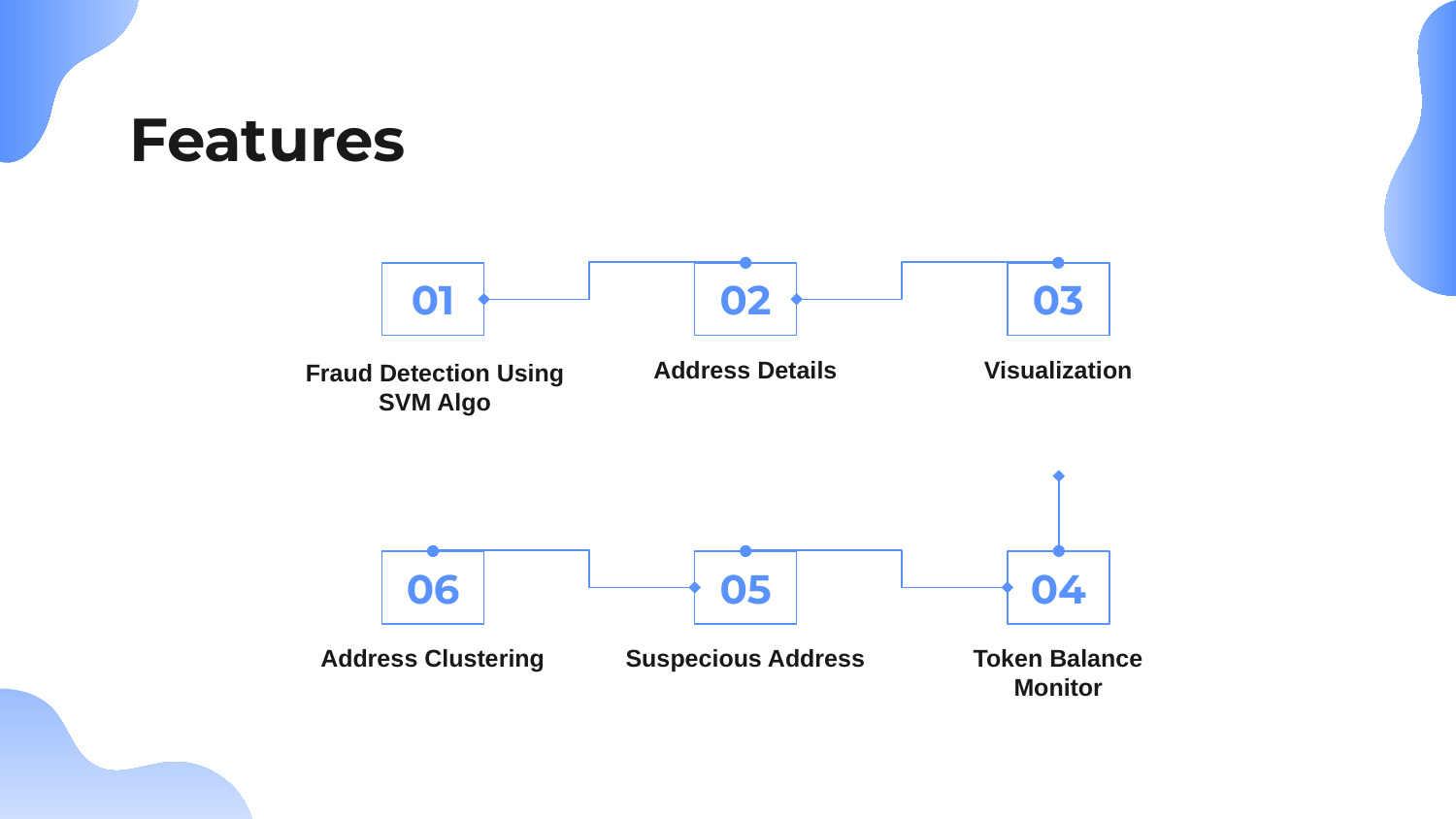

# Features
01
02
03
Address Details
Visualization
Fraud Detection Using SVM Algo
06
05
04
Address Clustering
Suspecious Address

Token Balance Monitor